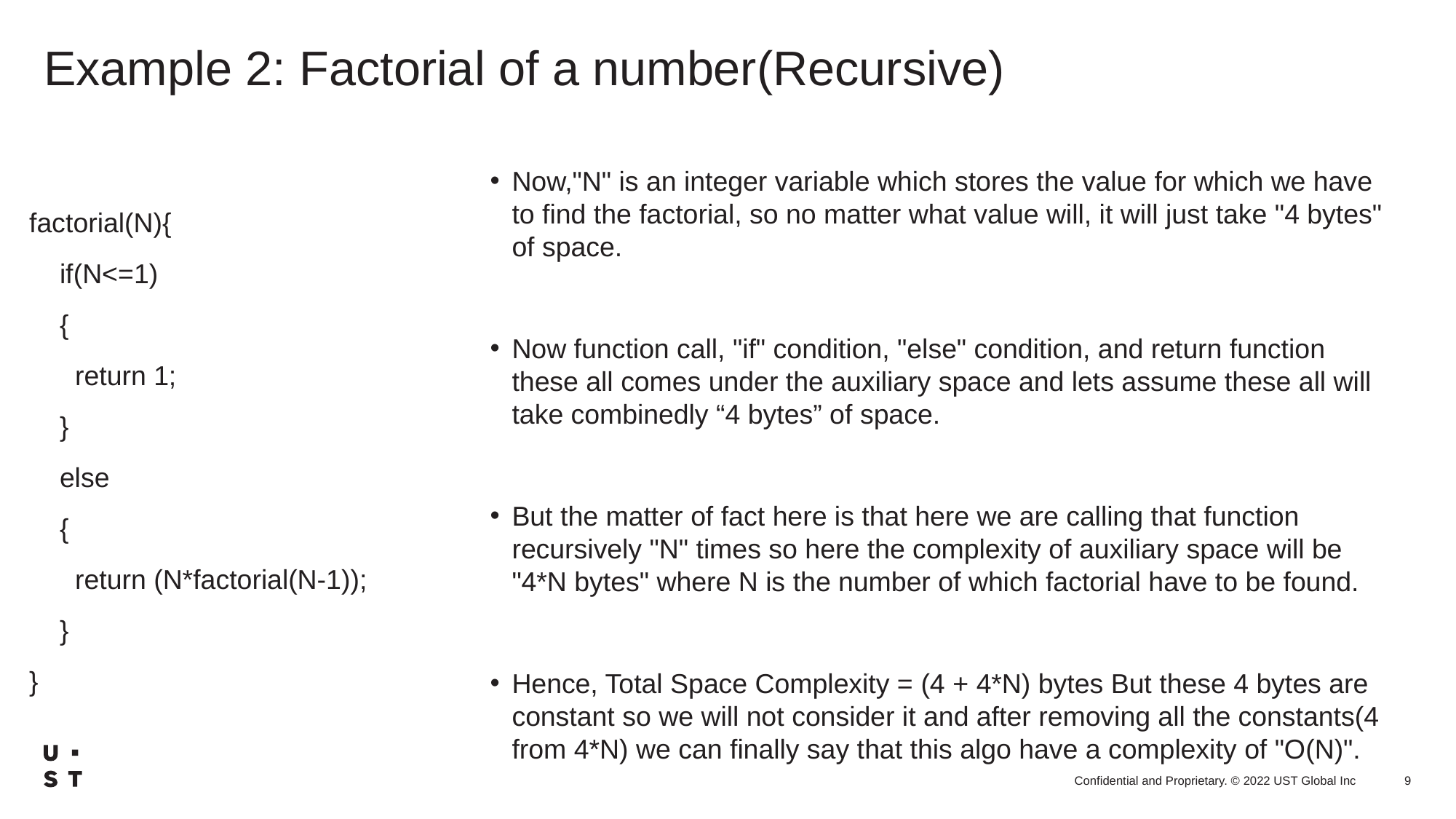

# Example 2: Factorial of a number(Recursive)

Now,"N" is an integer variable which stores the value for which we have to find the factorial, so no matter what value will, it will just take "4 bytes" of space.

Now function call, "if" condition, "else" condition, and return function these all comes under the auxiliary space and lets assume these all will take combinedly “4 bytes” of space.

But the matter of fact here is that here we are calling that function recursively "N" times so here the complexity of auxiliary space will be "4*N bytes" where N is the number of which factorial have to be found.

Hence, Total Space Complexity = (4 + 4*N) bytes But these 4 bytes are constant so we will not consider it and after removing all the constants(4 from 4*N) we can finally say that this algo have a complexity of "O(N)".

factorial(N){
    if(N<=1)
    {
      return 1;
    }
    else
    {
      return (N*factorial(N-1));
    }
}